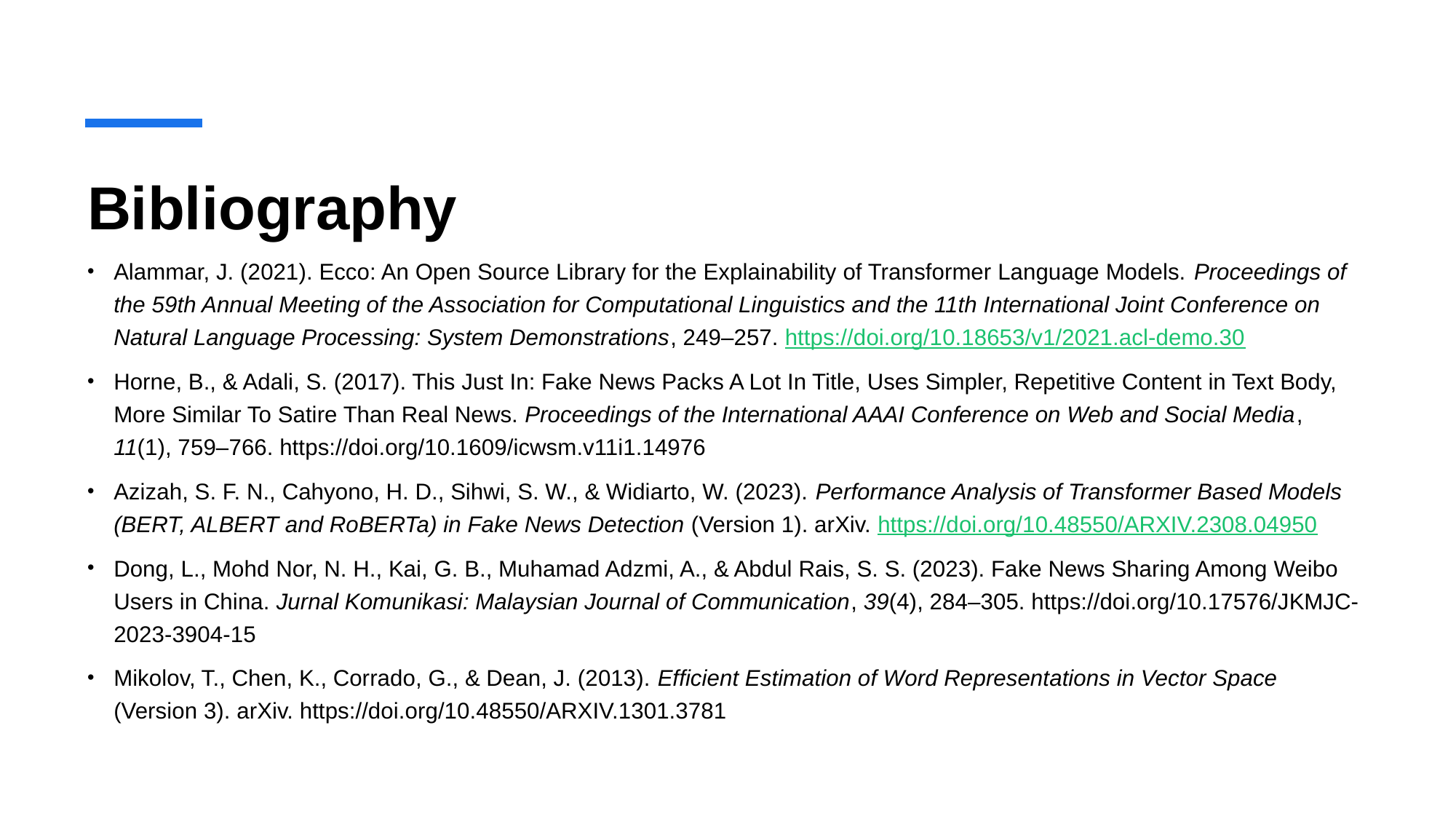

# Bibliography
Alammar, J. (2021). Ecco: An Open Source Library for the Explainability of Transformer Language Models. Proceedings of the 59th Annual Meeting of the Association for Computational Linguistics and the 11th International Joint Conference on Natural Language Processing: System Demonstrations, 249–257. https://doi.org/10.18653/v1/2021.acl-demo.30
Horne, B., & Adali, S. (2017). This Just In: Fake News Packs A Lot In Title, Uses Simpler, Repetitive Content in Text Body, More Similar To Satire Than Real News. Proceedings of the International AAAI Conference on Web and Social Media, 11(1), 759–766. https://doi.org/10.1609/icwsm.v11i1.14976
Azizah, S. F. N., Cahyono, H. D., Sihwi, S. W., & Widiarto, W. (2023). Performance Analysis of Transformer Based Models (BERT, ALBERT and RoBERTa) in Fake News Detection (Version 1). arXiv. https://doi.org/10.48550/ARXIV.2308.04950
Dong, L., Mohd Nor, N. H., Kai, G. B., Muhamad Adzmi, A., & Abdul Rais, S. S. (2023). Fake News Sharing Among Weibo Users in China. Jurnal Komunikasi: Malaysian Journal of Communication, 39(4), 284–305. https://doi.org/10.17576/JKMJC-2023-3904-15
Mikolov, T., Chen, K., Corrado, G., & Dean, J. (2013). Efficient Estimation of Word Representations in Vector Space (Version 3). arXiv. https://doi.org/10.48550/ARXIV.1301.3781